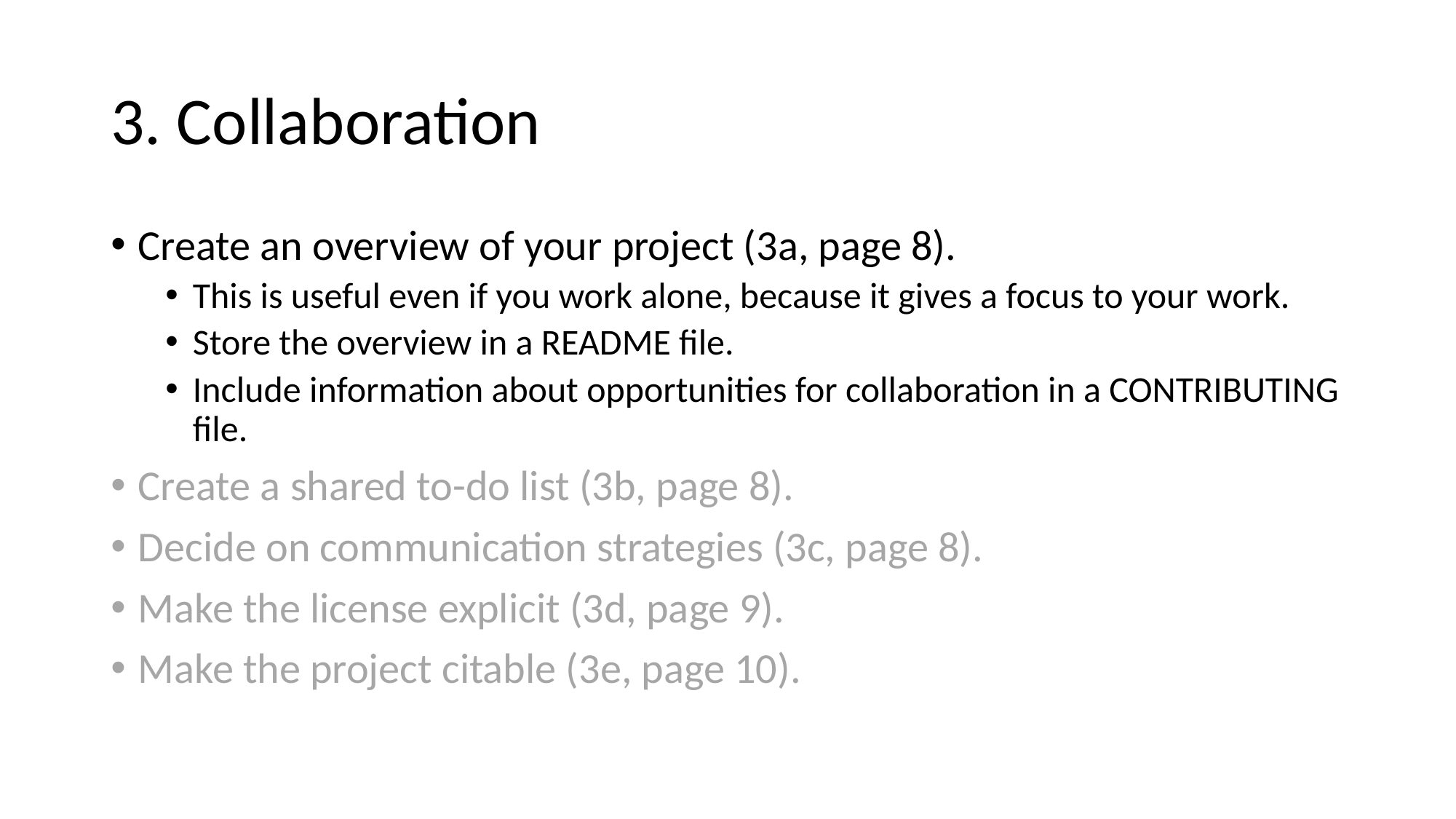

# 3. Collaboration
Create an overview of your project (3a, page 8).
This is useful even if you work alone, because it gives a focus to your work.
Store the overview in a README file.
Include information about opportunities for collaboration in a CONTRIBUTING file.
Create a shared to-do list (3b, page 8).
Decide on communication strategies (3c, page 8).
Make the license explicit (3d, page 9).
Make the project citable (3e, page 10).